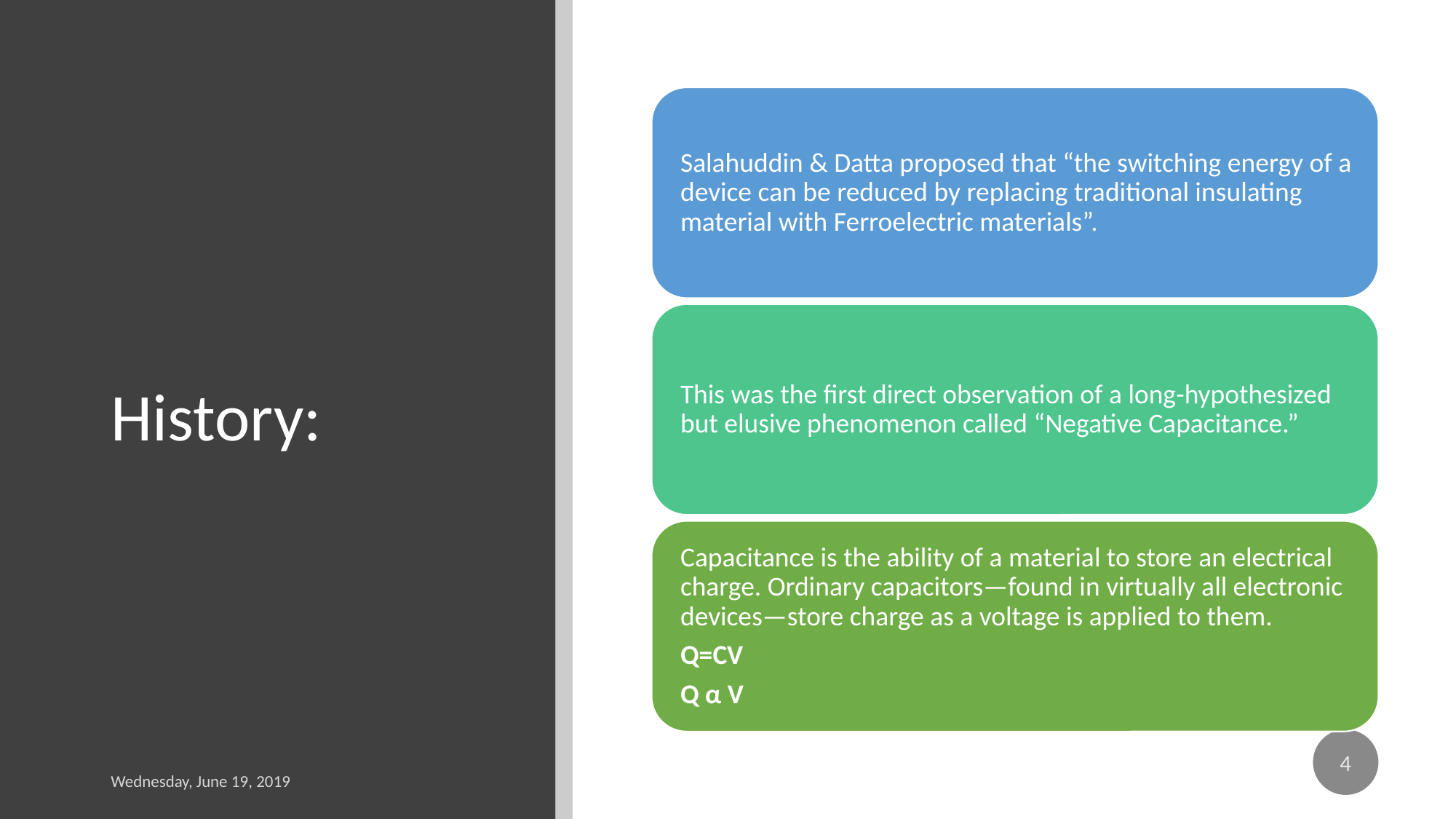

Salahuddin & Datta proposed that “the switching energy of a device can be reduced by replacing traditional insulating material with Ferroelectric materials”.
This was the first direct observation of a long-hypothesized but elusive phenomenon called “Negative Capacitance.”
Capacitance is the ability of a material to store an electrical charge. Ordinary capacitors—found in virtually all electronic devices—store charge as a voltage is applied to them.
Q=CV
Q α V
History:
4
Wednesday, June 19, 2019